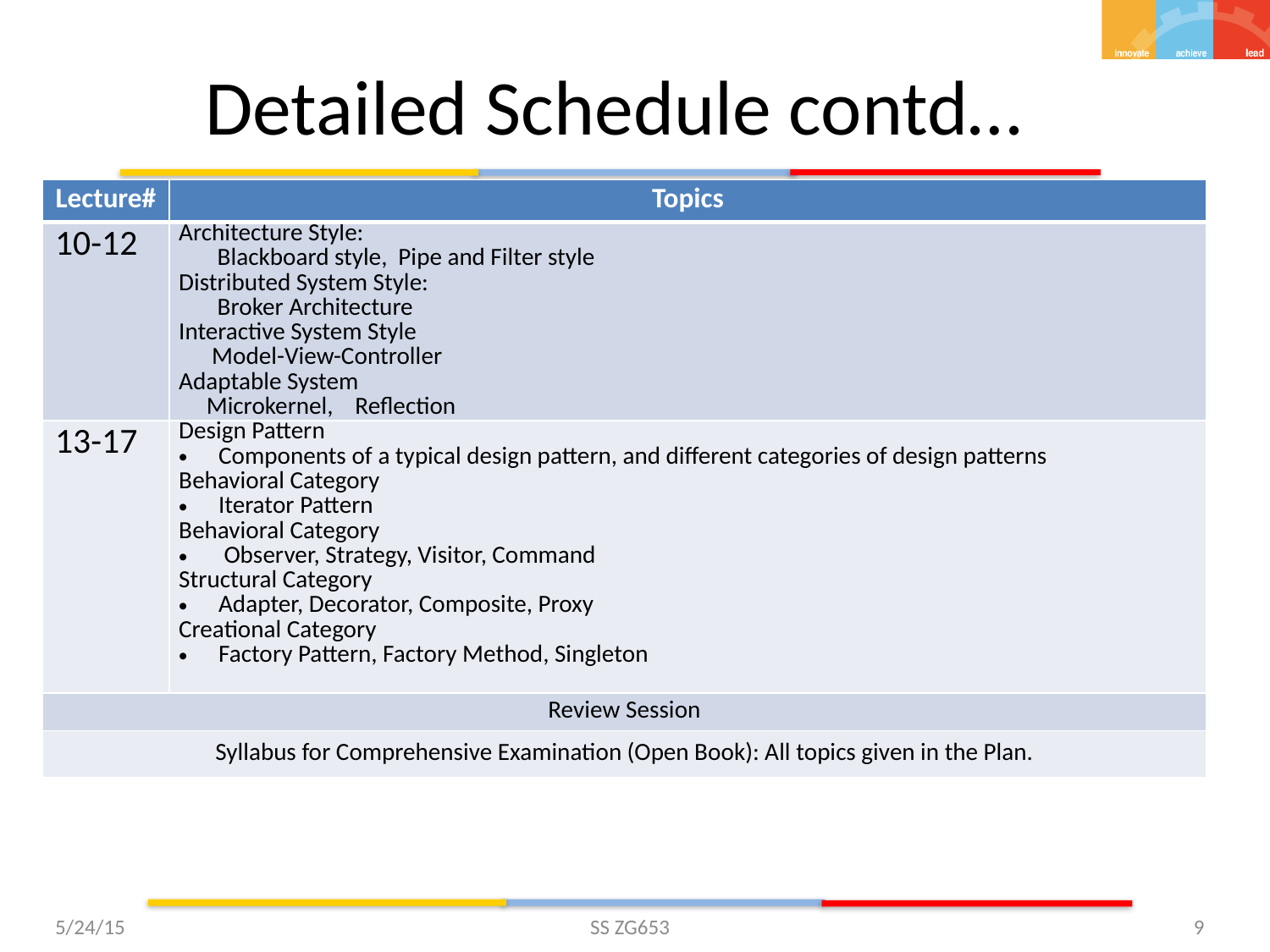

# Detailed Schedule contd…
| Lecture# | Topics |
| --- | --- |
| 10-12 | Architecture Style: Blackboard style, Pipe and Filter style Distributed System Style: Broker Architecture Interactive System Style Model-View-Controller Adaptable System Microkernel, Reflection |
| 13-17 | Design Pattern Components of a typical design pattern, and different categories of design patterns Behavioral Category Iterator Pattern Behavioral Category Observer, Strategy, Visitor, Command Structural Category Adapter, Decorator, Composite, Proxy Creational Category Factory Pattern, Factory Method, Singleton |
| Review Session |  |
| Syllabus for Comprehensive Examination (Open Book): All topics given in the Plan. |  |
5/24/15
SS ZG653
9